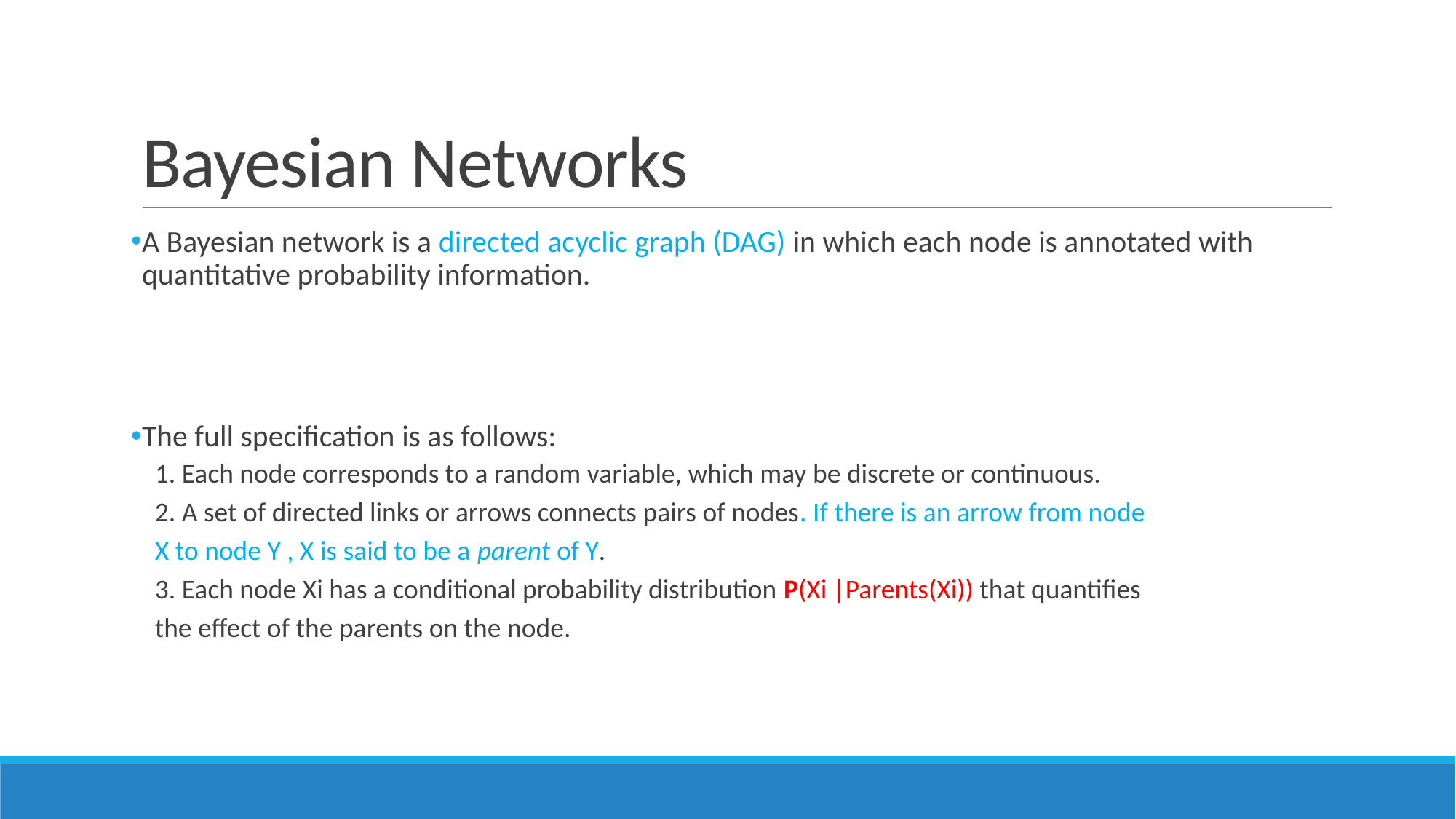

# Bayesian Networks
A Bayesian network is a directed acyclic graph (DAG) in which each node is annotated with quantitative probability information.

The full specification is as follows:
1. Each node corresponds to a random variable, which may be discrete or continuous.
2. A set of directed links or arrows connects pairs of nodes. If there is an arrow from node
X to node Y , X is said to be a parent of Y.
3. Each node Xi has a conditional probability distribution P(Xi |Parents(Xi)) that quantifies
the effect of the parents on the node.